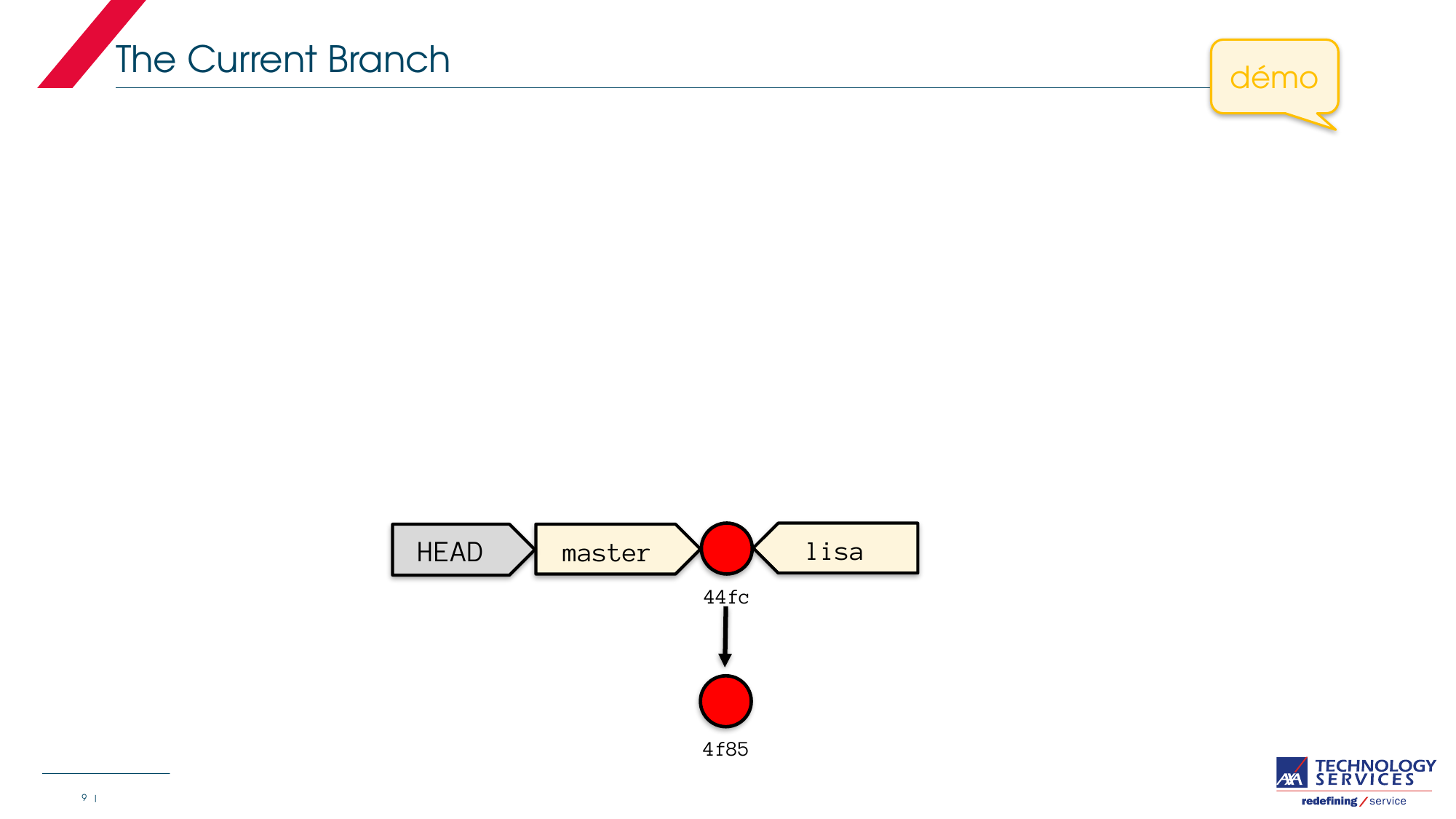

# The Current Branch
démo

 lisa
 master
HEAD

44fc

4f85
9   |